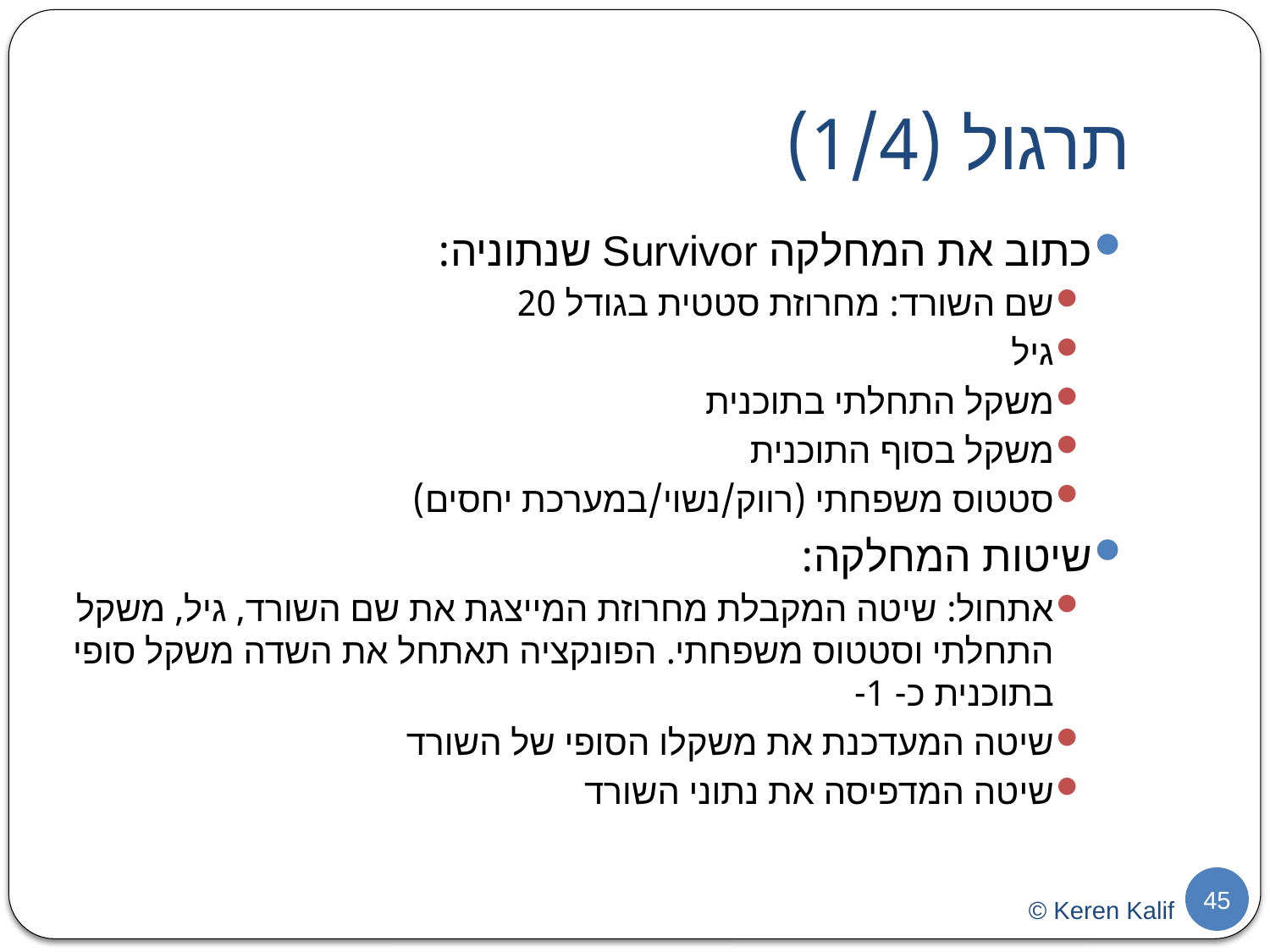

תרגול (1/4)
כתוב את המחלקה Survivor שנתוניה:
שם השורד: מחרוזת סטטית בגודל 20
גיל
משקל התחלתי בתוכנית
משקל בסוף התוכנית
סטטוס משפחתי (רווק/נשוי/במערכת יחסים)
שיטות המחלקה:
אתחול: שיטה המקבלת מחרוזת המייצגת את שם השורד, גיל, משקל התחלתי וסטטוס משפחתי. הפונקציה תאתחל את השדה משקל סופי בתוכנית כ- 1-
שיטה המעדכנת את משקלו הסופי של השורד
שיטה המדפיסה את נתוני השורד
45
© Keren Kalif